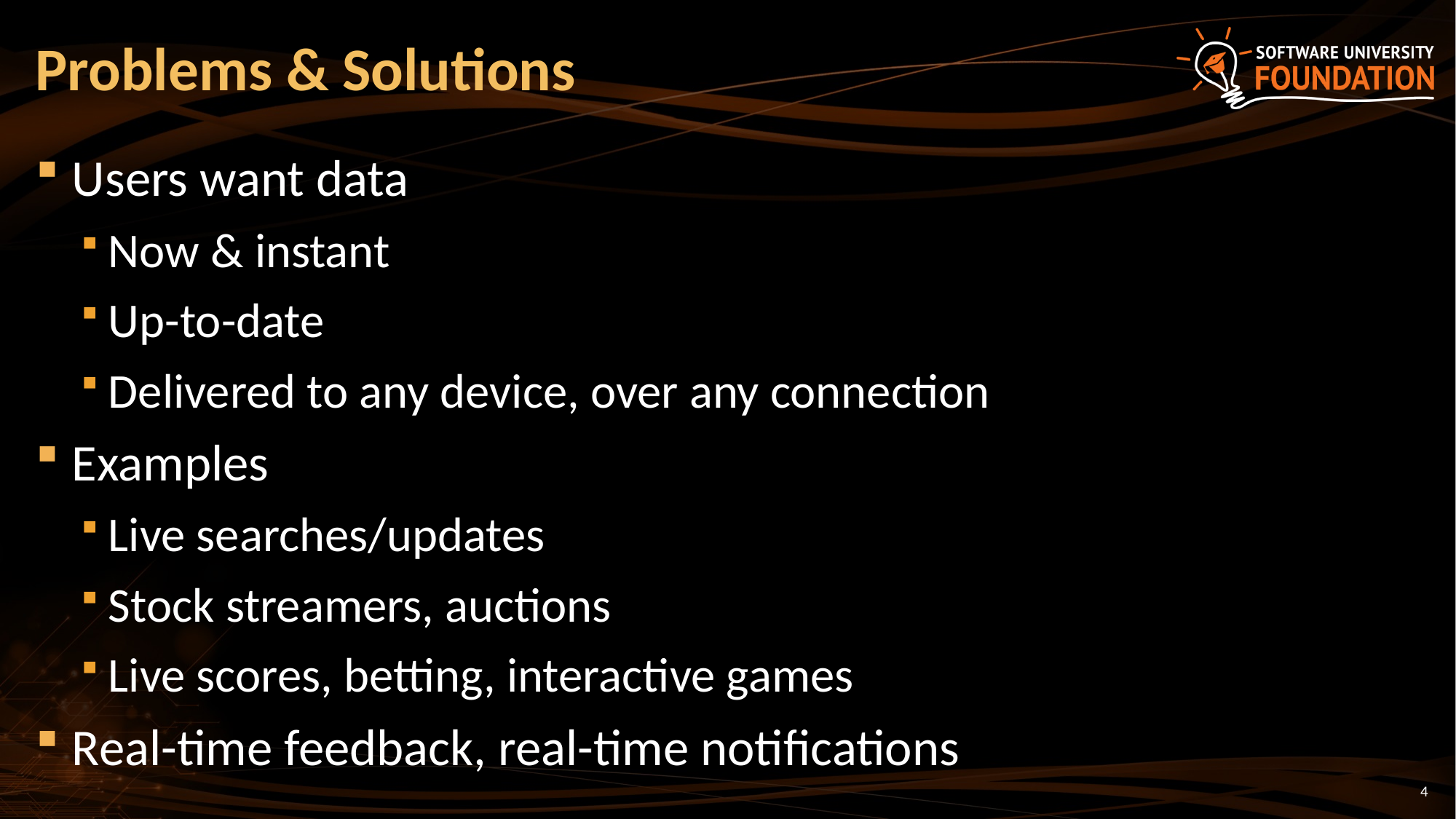

# Problems & Solutions
Users want data
Now & instant
Up-to-date
Delivered to any device, over any connection
Examples
Live searches/updates
Stock streamers, auctions
Live scores, betting, interactive games
Real-time feedback, real-time notifications

4